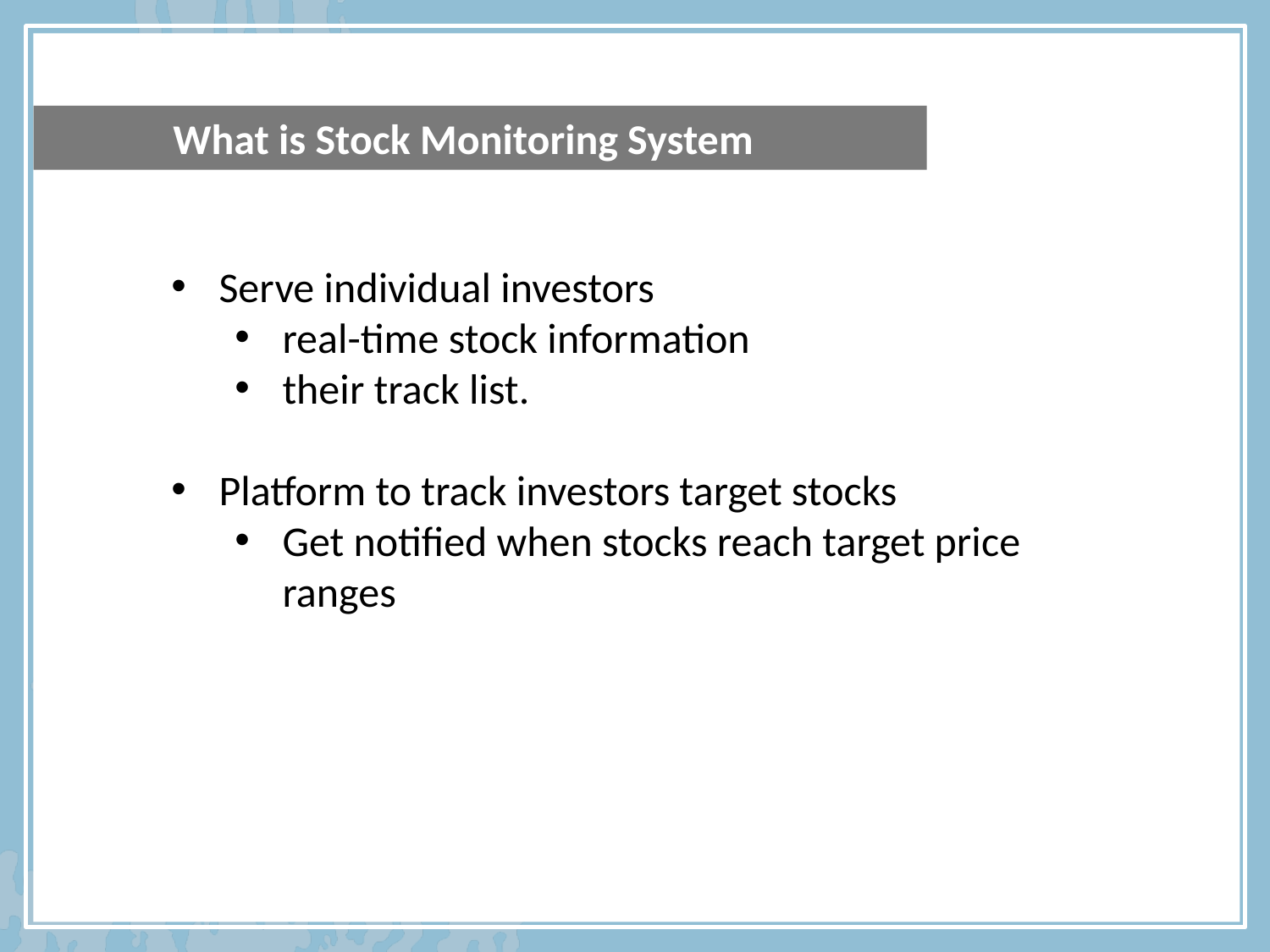

What is Stock Monitoring System
Serve individual investors
real-time stock information
their track list.

Platform to track investors target stocks
Get notified when stocks reach target price ranges